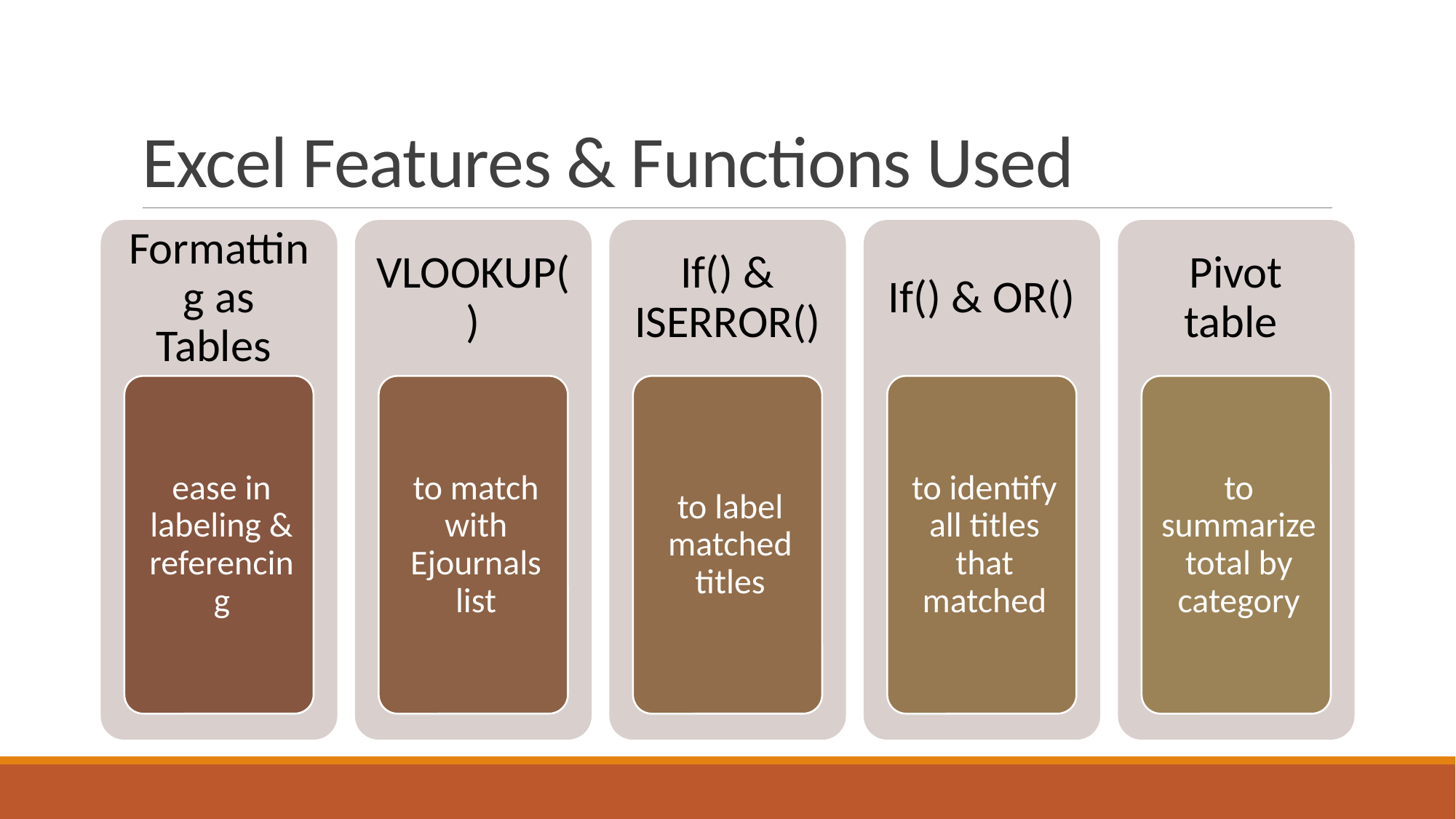

# Excel Features & Functions Used
Formatting as Tables
ease in labeling & referencing
VLOOKUP()
to match with Ejournals list
If() & ISERROR()
to label matched titles
If() & OR()
to identify all titles that matched
Pivot table
to summarize total by category